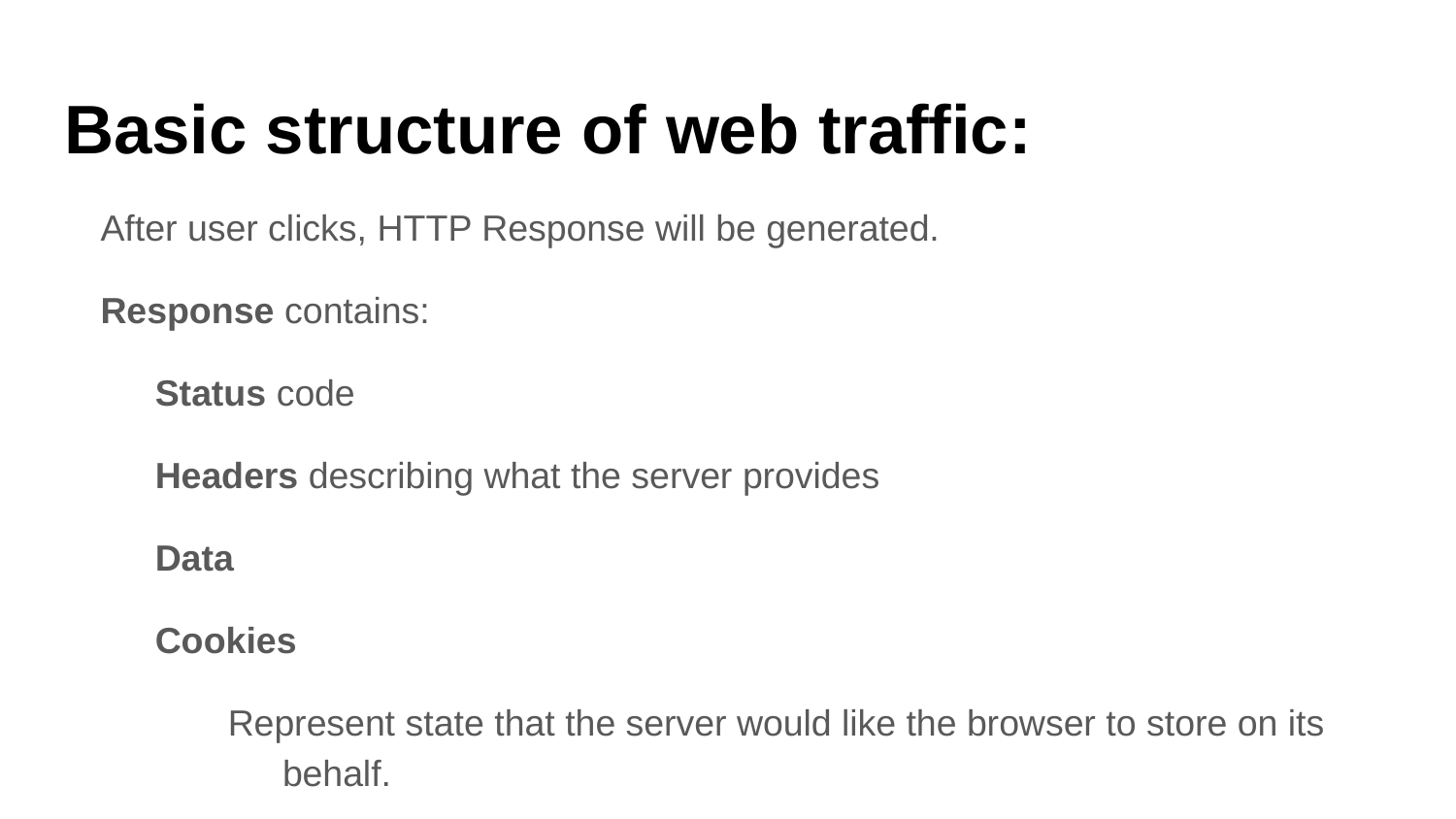

# Basic structure of web traffic:
After user clicks, HTTP Response will be generated.
Response contains:
Status code
Headers describing what the server provides
Data
Cookies
Represent state that the server would like the browser to store on its behalf.